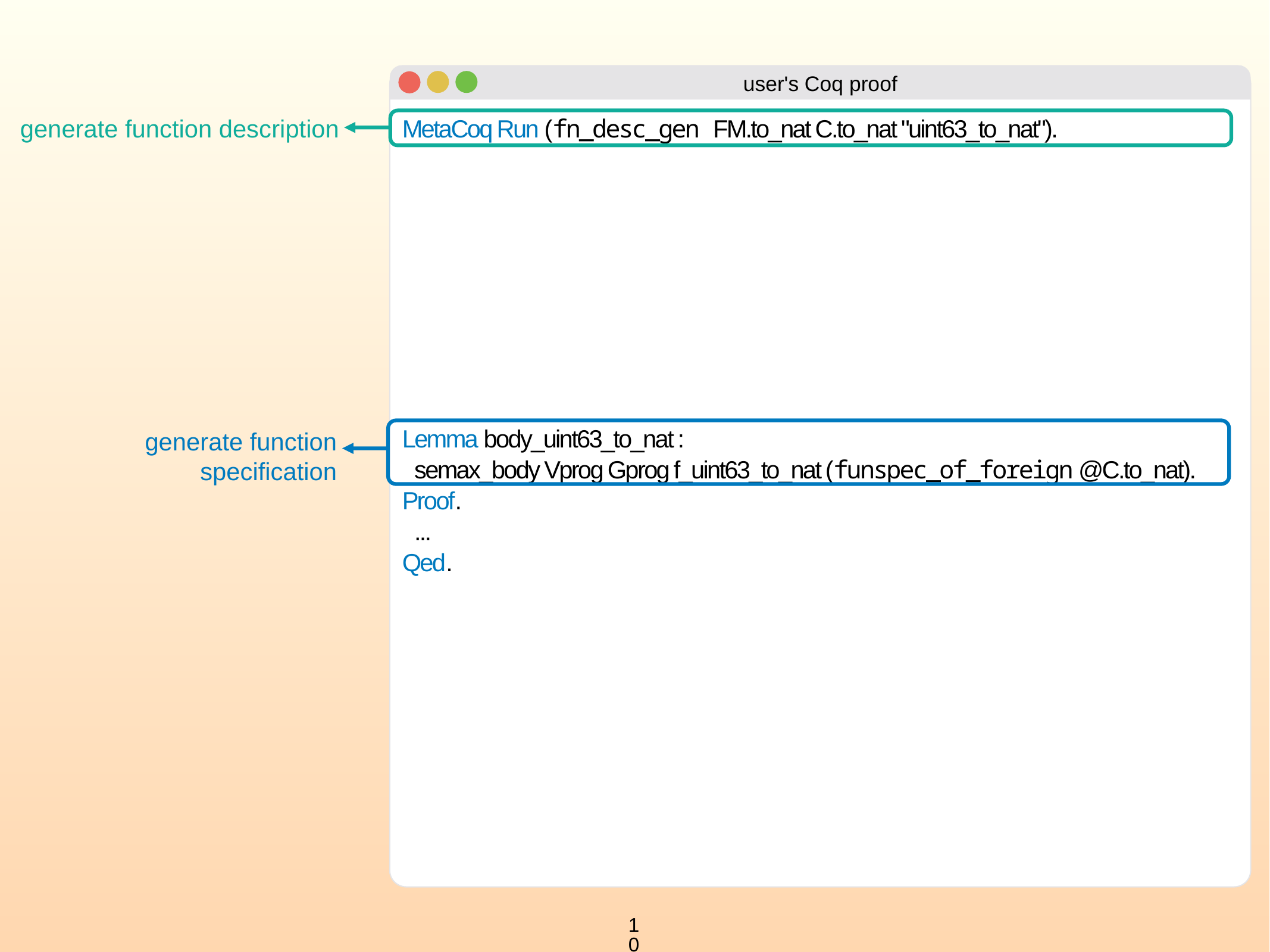

user's Coq proof

generate function description

MetaCoq Run (fn_desc_gen FM.to_nat C.to_nat "uint63_to_nat").

Lemma body_uint63_to_nat :
  semax_body Vprog Gprog f_uint63_to_nat (funspec_of_foreign @C.to_nat).
Proof.
  ...
Qed.

generate function specification

10